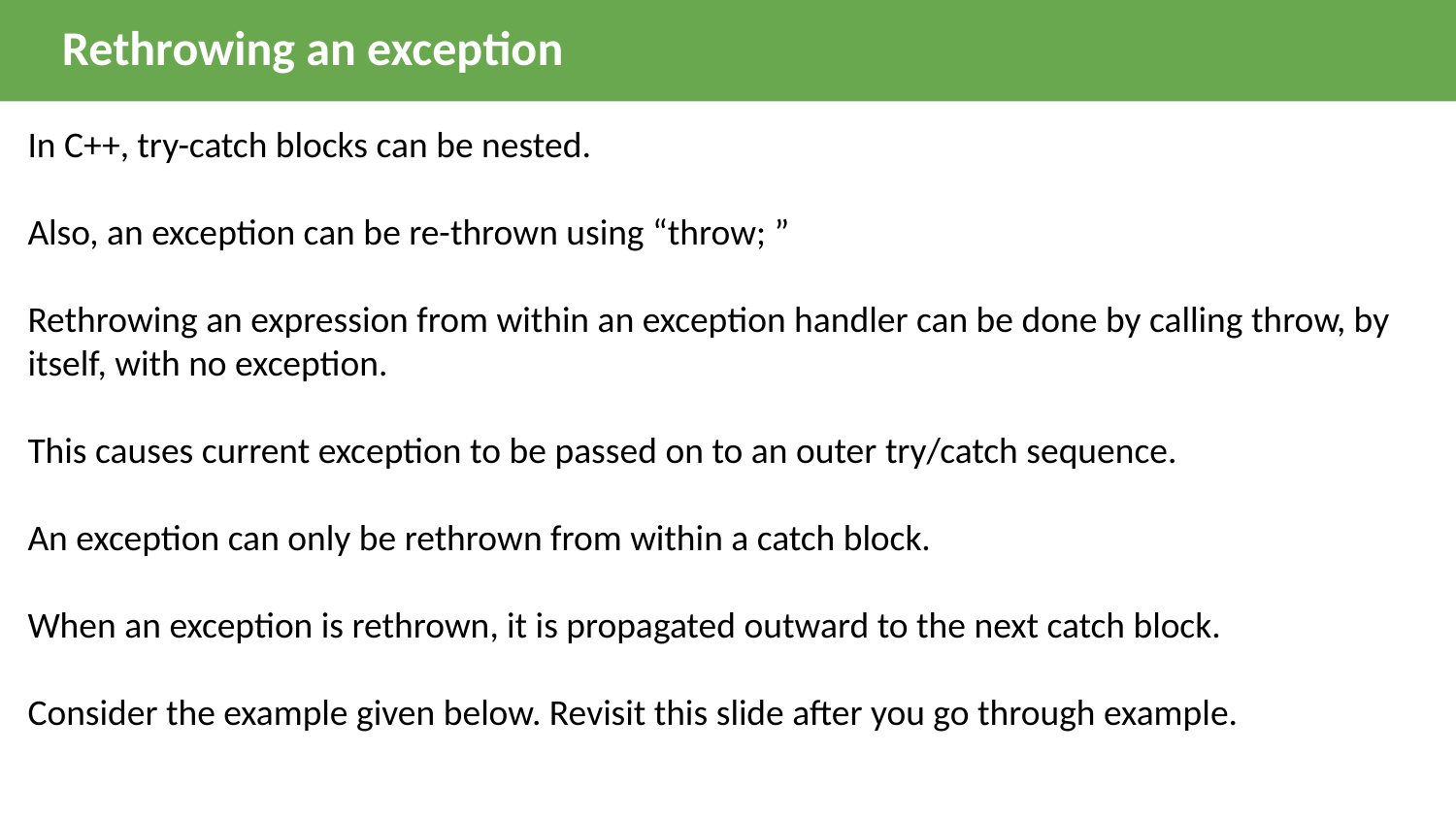

Rethrowing an exception
In C++, try-catch blocks can be nested.

Also, an exception can be re-thrown using “throw; ”

Rethrowing an expression from within an exception handler can be done by calling throw, by itself, with no exception.

This causes current exception to be passed on to an outer try/catch sequence.

An exception can only be rethrown from within a catch block.

When an exception is rethrown, it is propagated outward to the next catch block.

Consider the example given below. Revisit this slide after you go through example.